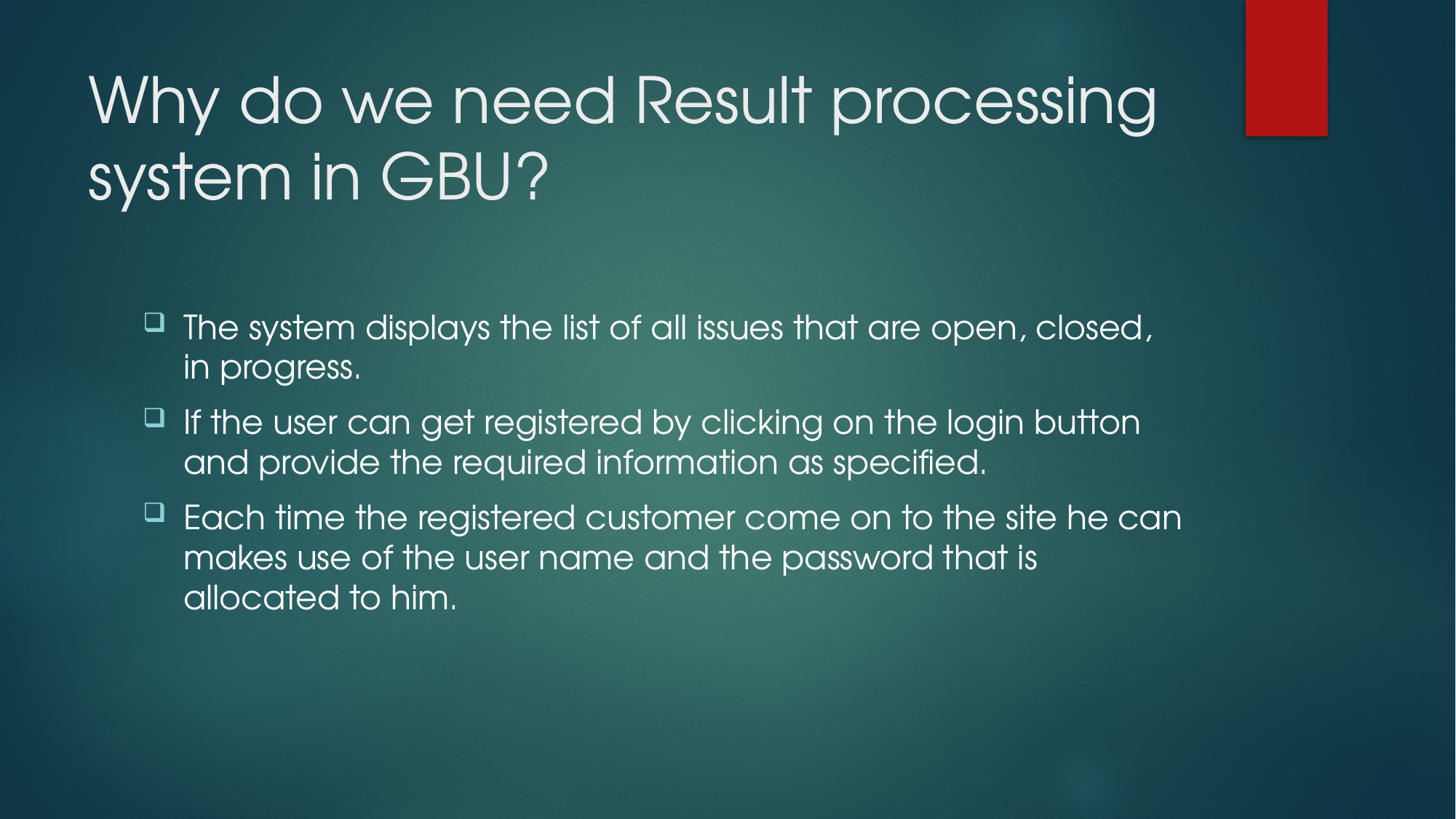

# Why do we need Result processing system in GBU?

The system displays the list of all issues that are open, closed, in progress.
If the user can get registered by clicking on the login button and provide the required information as specified.
Each time the registered customer come on to the site he can makes use of the user name and the password that is allocated to him.